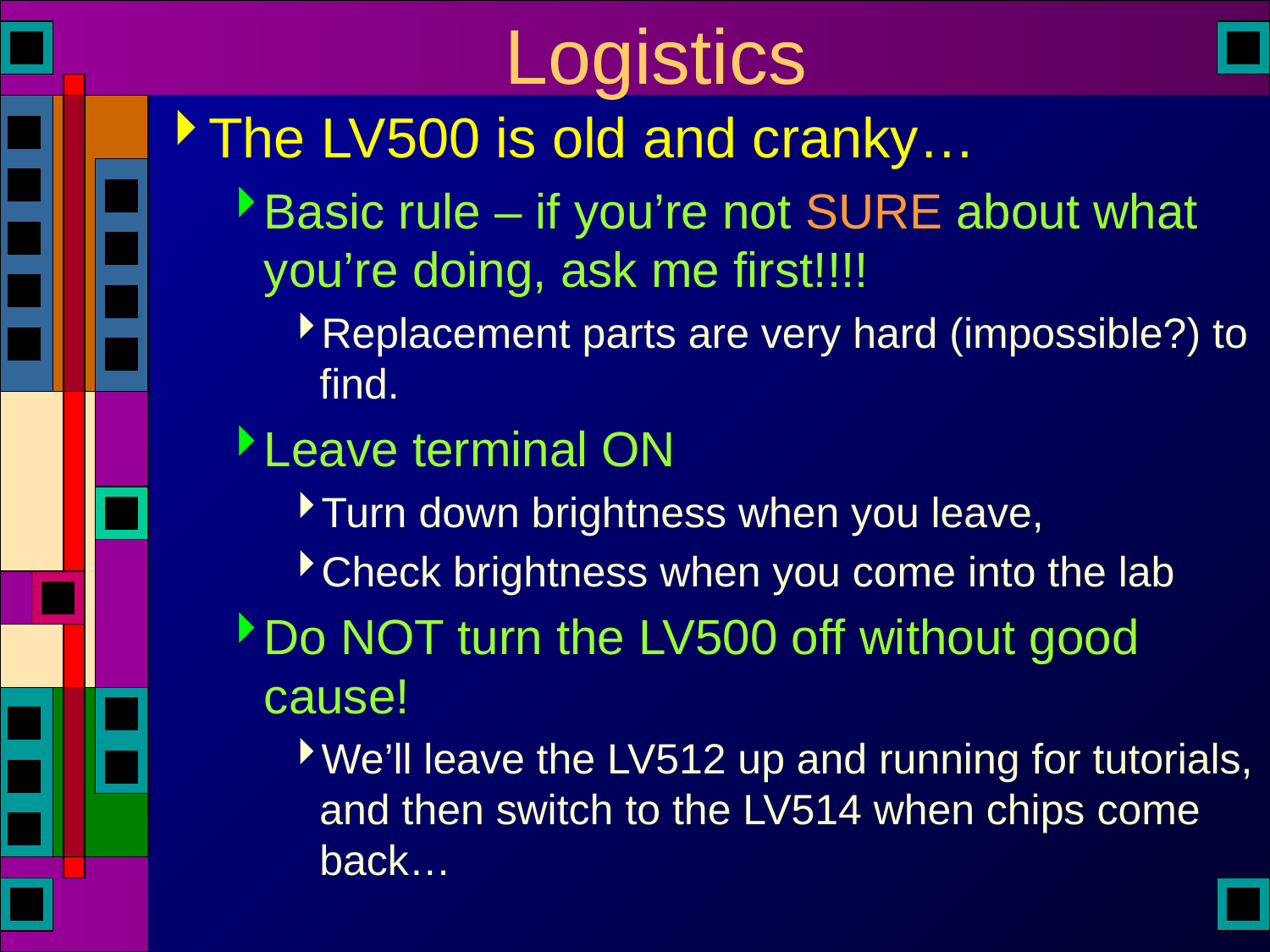

# Logistics
The LV500 is old and cranky…
Basic rule – if you’re not SURE about what you’re doing, ask me first!!!!
Replacement parts are very hard (impossible?) to find.
Leave terminal ON
Turn down brightness when you leave,
Check brightness when you come into the lab
Do NOT turn the LV500 off without good cause!
We’ll leave the LV512 up and running for tutorials, and then switch to the LV514 when chips come back…